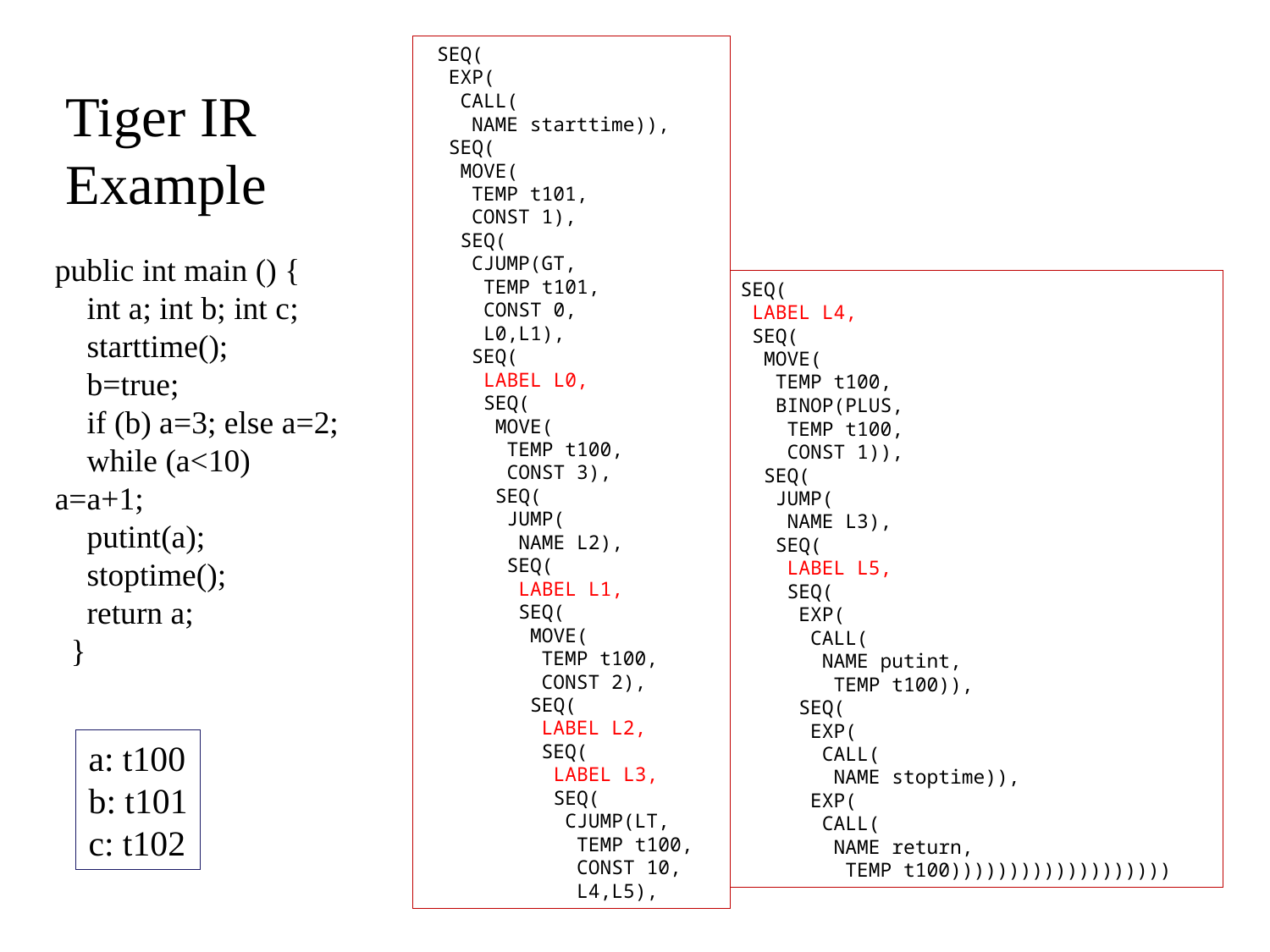

SEQ(
  EXP(
   CALL(
    NAME starttime)),
  SEQ(
   MOVE(
    TEMP t101,
    CONST 1),
   SEQ(
    CJUMP(GT,
     TEMP t101,
     CONST 0,
     L0,L1),
    SEQ(
     LABEL L0,
     SEQ(
      MOVE(
       TEMP t100,
       CONST 3),
      SEQ(
       JUMP(
        NAME L2),
       SEQ(
        LABEL L1,
        SEQ(
         MOVE(
          TEMP t100,
          CONST 2),
         SEQ(
          LABEL L2,
          SEQ(
           LABEL L3,
           SEQ(
            CJUMP(LT,
             TEMP t100,
             CONST 10,
             L4,L5),
# Tiger IR Example
public int main () {
    int a; int b; int c;
    starttime();
    b=true;
    if (b) a=3; else a=2;
    while (a<10) a=a+1;
    putint(a);
    stoptime();
    return a;
  }
            SEQ(
             LABEL L4,
             SEQ(
              MOVE(
               TEMP t100,
               BINOP(PLUS,
                TEMP t100,
                CONST 1)),
              SEQ(
               JUMP(
                NAME L3),
               SEQ(
                LABEL L5,
                SEQ(
                 EXP(
                  CALL(
                   NAME putint,
                    TEMP t100)),
                 SEQ(
                  EXP(
                   CALL(
                    NAME stoptime)),
                  EXP(
                   CALL(
                    NAME return,
                     TEMP t100)))))))))))))))))))
a: t100
b: t101
c: t102